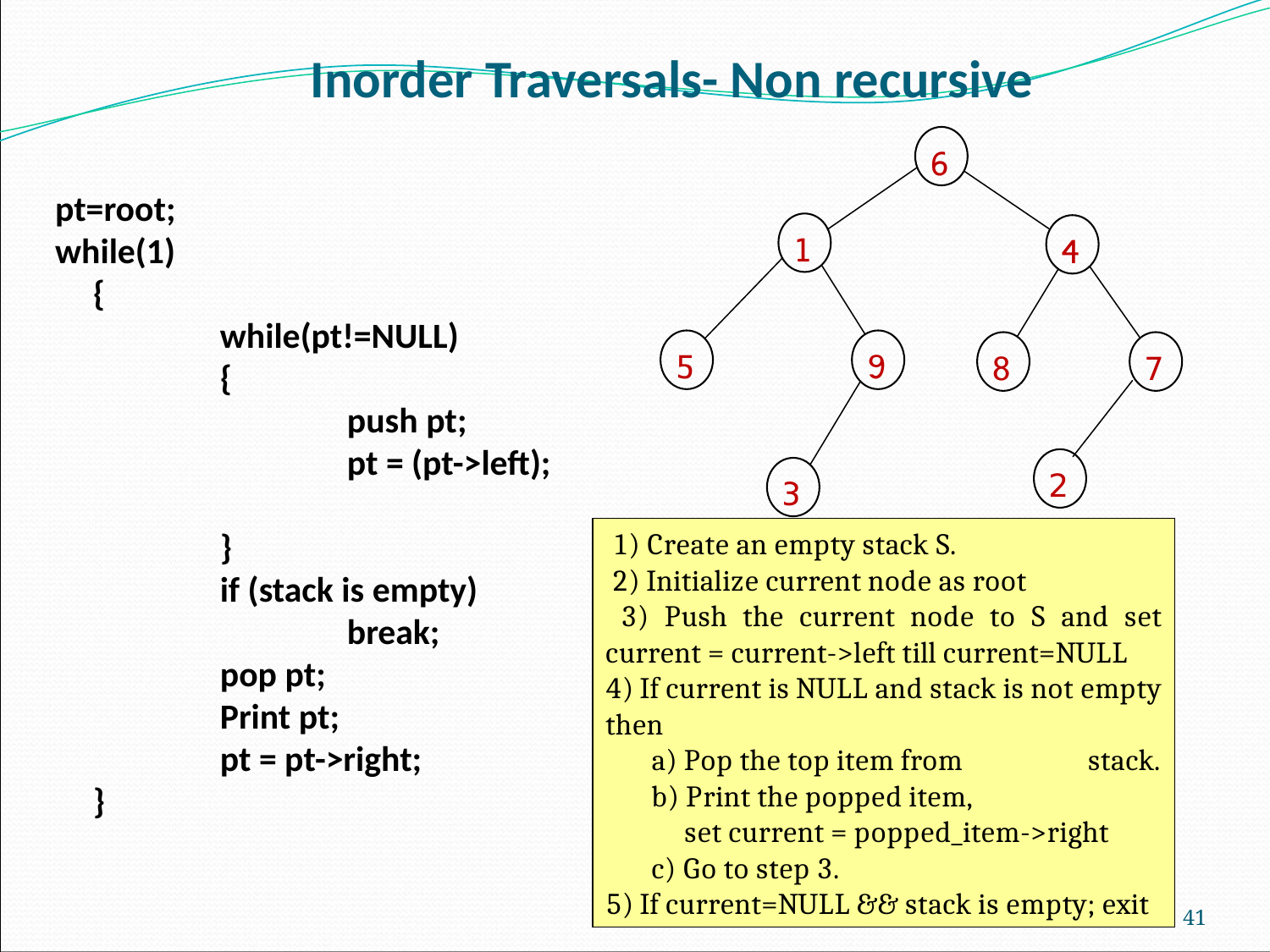

# Inorder Traversals- Non recursive

6

1

4

5

9

8

7

2

3
pt=root;
while(1)
	{
		while(pt!=NULL)
		{
			push pt;
			pt = (pt->left);
		}
		if (stack is empty)
			break;
		pop pt;
		Print pt;
		pt = pt->right;
	}

 1) Create an empty stack S.
 2) Initialize current node as root
 3) Push the current node to S and set current = current->left till current=NULL
4) If current is NULL and stack is not empty then
       a) Pop the top item from                   stack.
       b) Print the popped item,
            set current = popped_item->right
       c) Go to step 3.
5) If current=NULL && stack is empty; exit
41